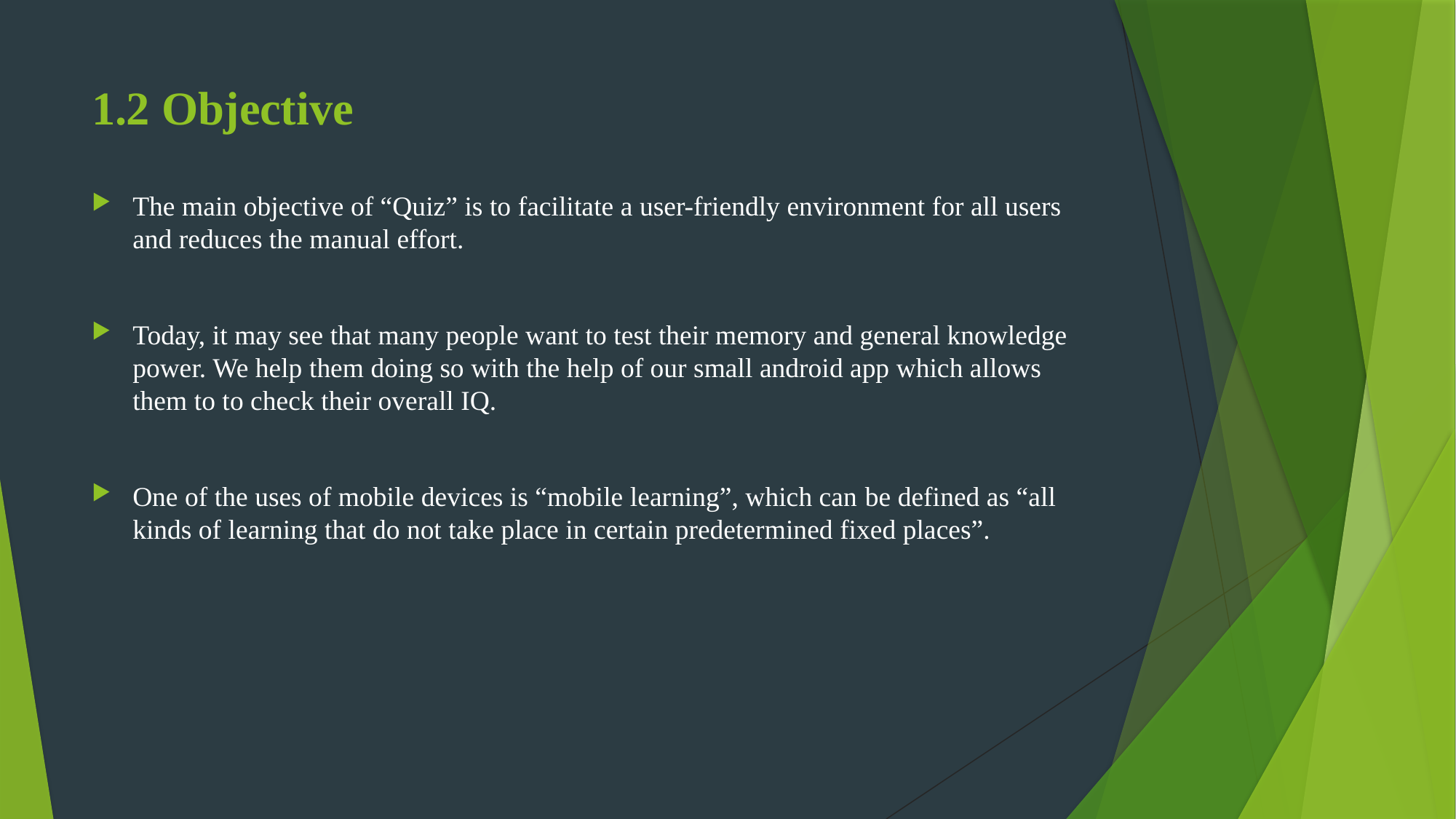

# 1.2 Objective
The main objective of “Quiz” is to facilitate a user-friendly environment for all users and reduces the manual effort.

Today, it may see that many people want to test their memory and general knowledge power. We help them doing so with the help of our small android app which allows them to to check their overall IQ.

One of the uses of mobile devices is “mobile learning”, which can be defined as “all kinds of learning that do not take place in certain predetermined fixed places”.